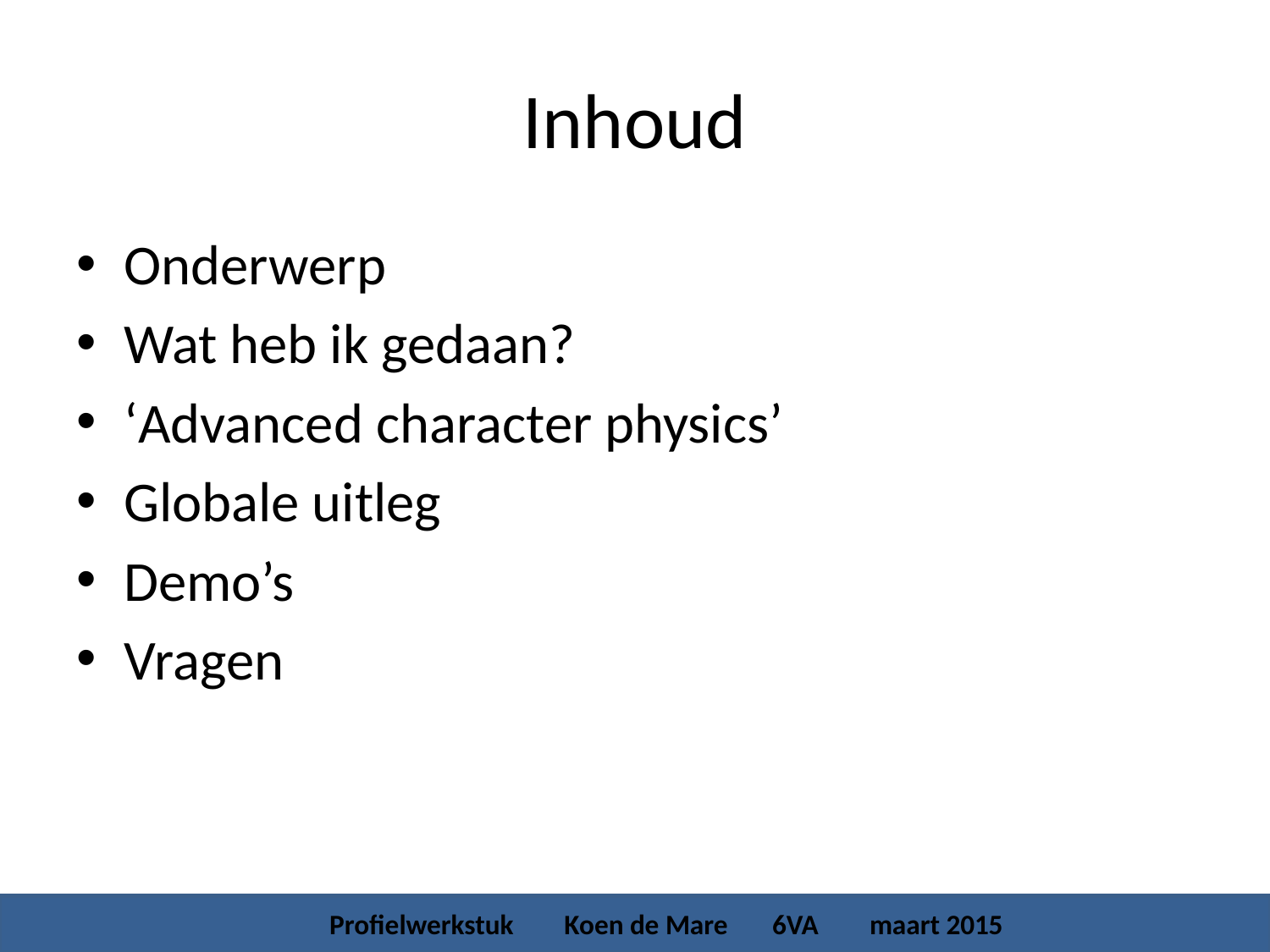

# Inhoud
Onderwerp
Wat heb ik gedaan?
‘Advanced character physics’
Globale uitleg
Demo’s
Vragen

          Profielwerkstuk        Koen de Mare       6VA        maart 2015